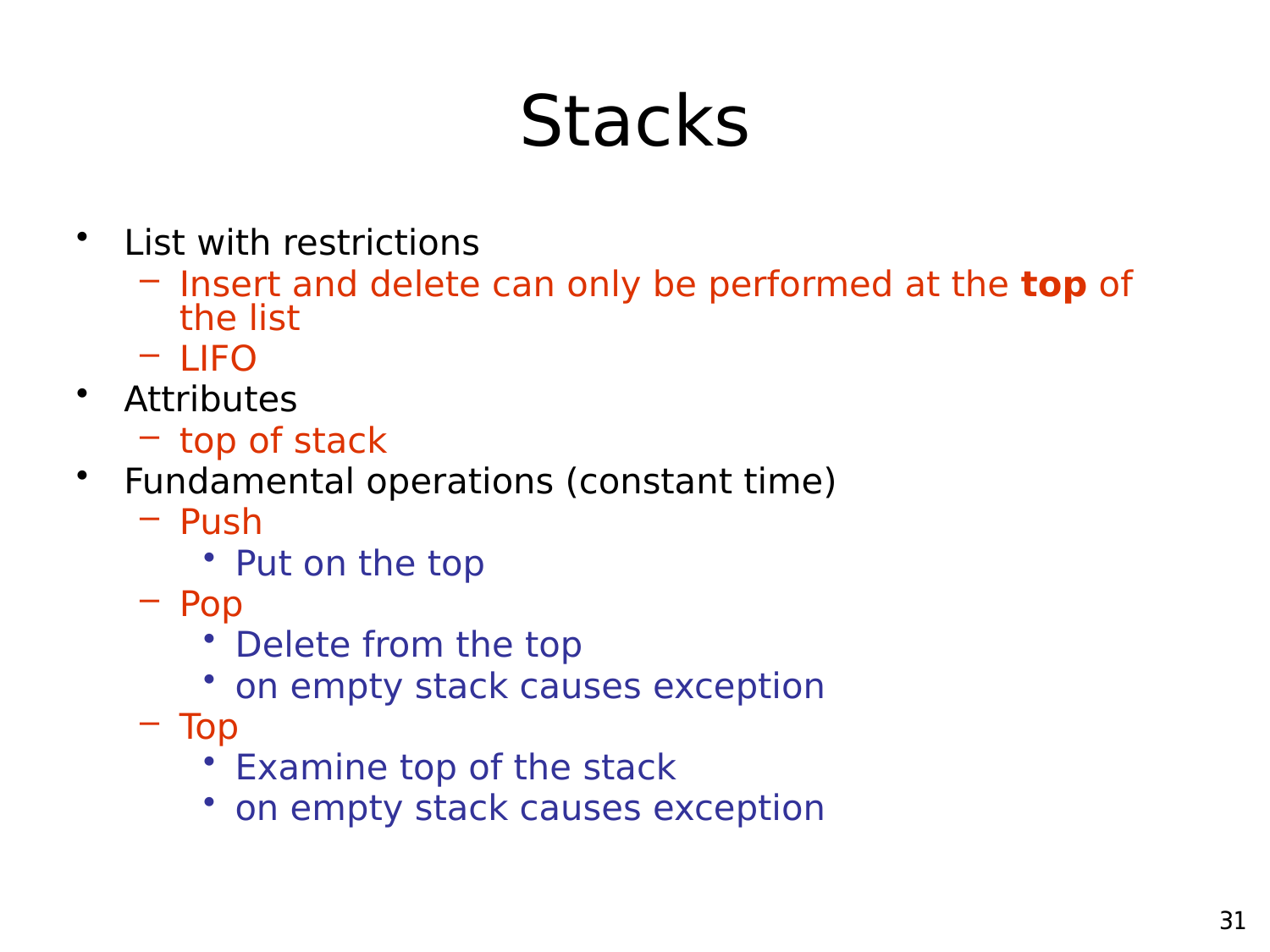

# Stacks
List with restrictions
Insert and delete can only be performed at the top of the list
LIFO
Attributes
top of stack
Fundamental operations (constant time)
Push
Put on the top
Pop
Delete from the top
on empty stack causes exception
Top
Examine top of the stack
on empty stack causes exception